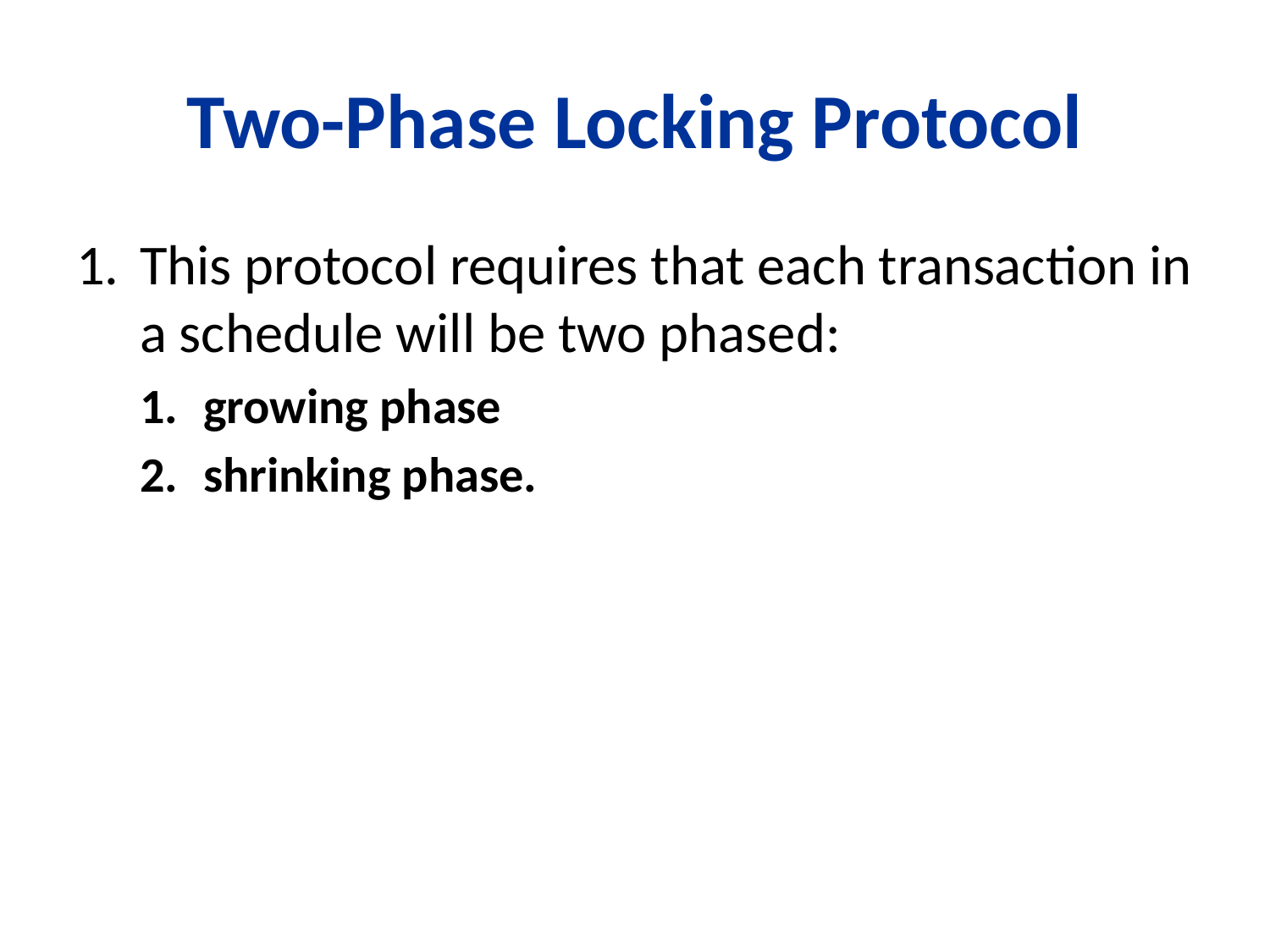

# Two-Phase Locking Protocol
This protocol requires that each transaction in a schedule will be two phased:
growing phase
shrinking phase.